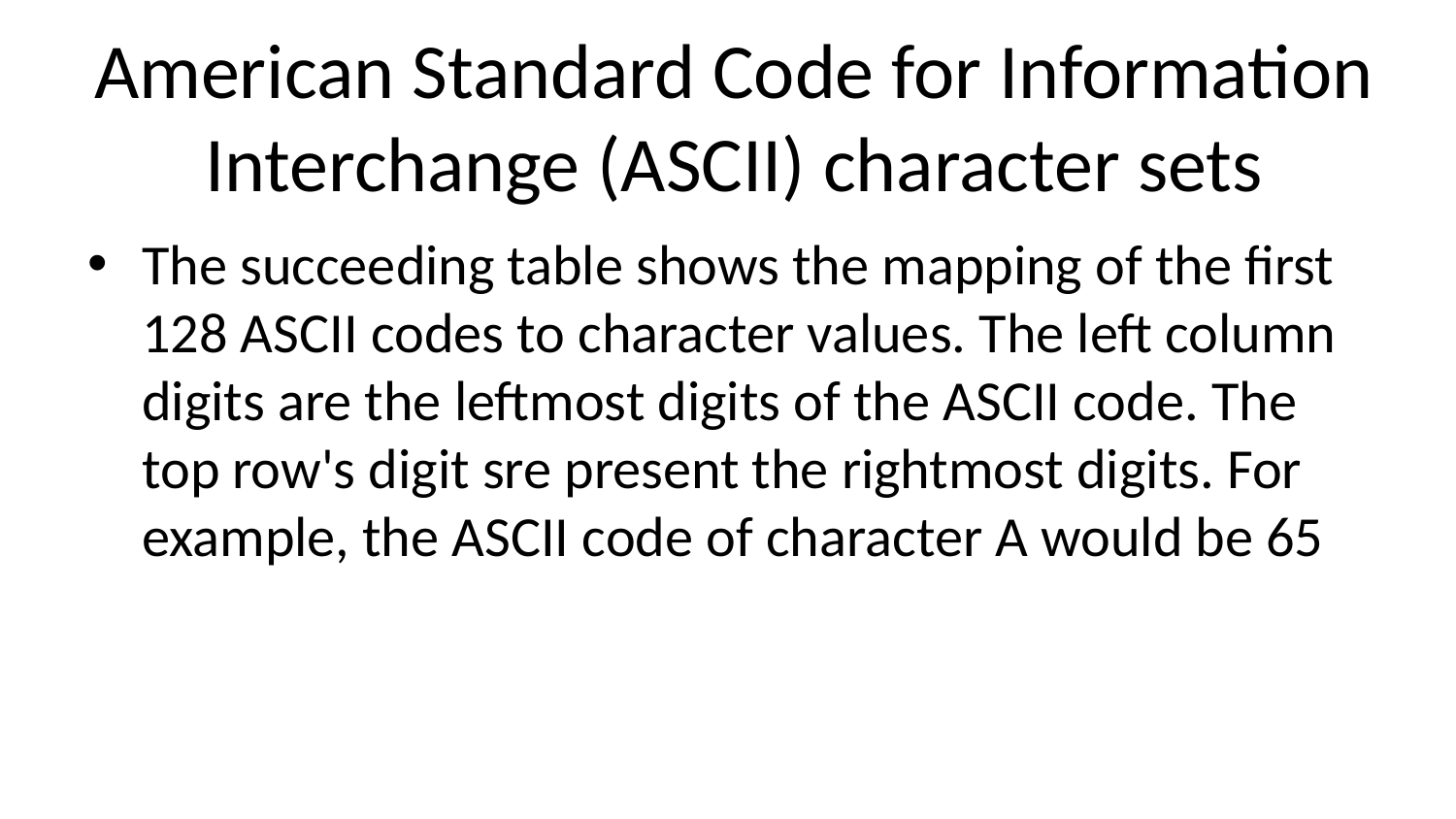

# American Standard Code for Information Interchange (ASCII) character sets
The succeeding table shows the mapping of the first 128 ASCII codes to character values. The left column digits are the leftmost digits of the ASCII code. The top row's digit sre present the rightmost digits. For example, the ASCII code of character A would be 65